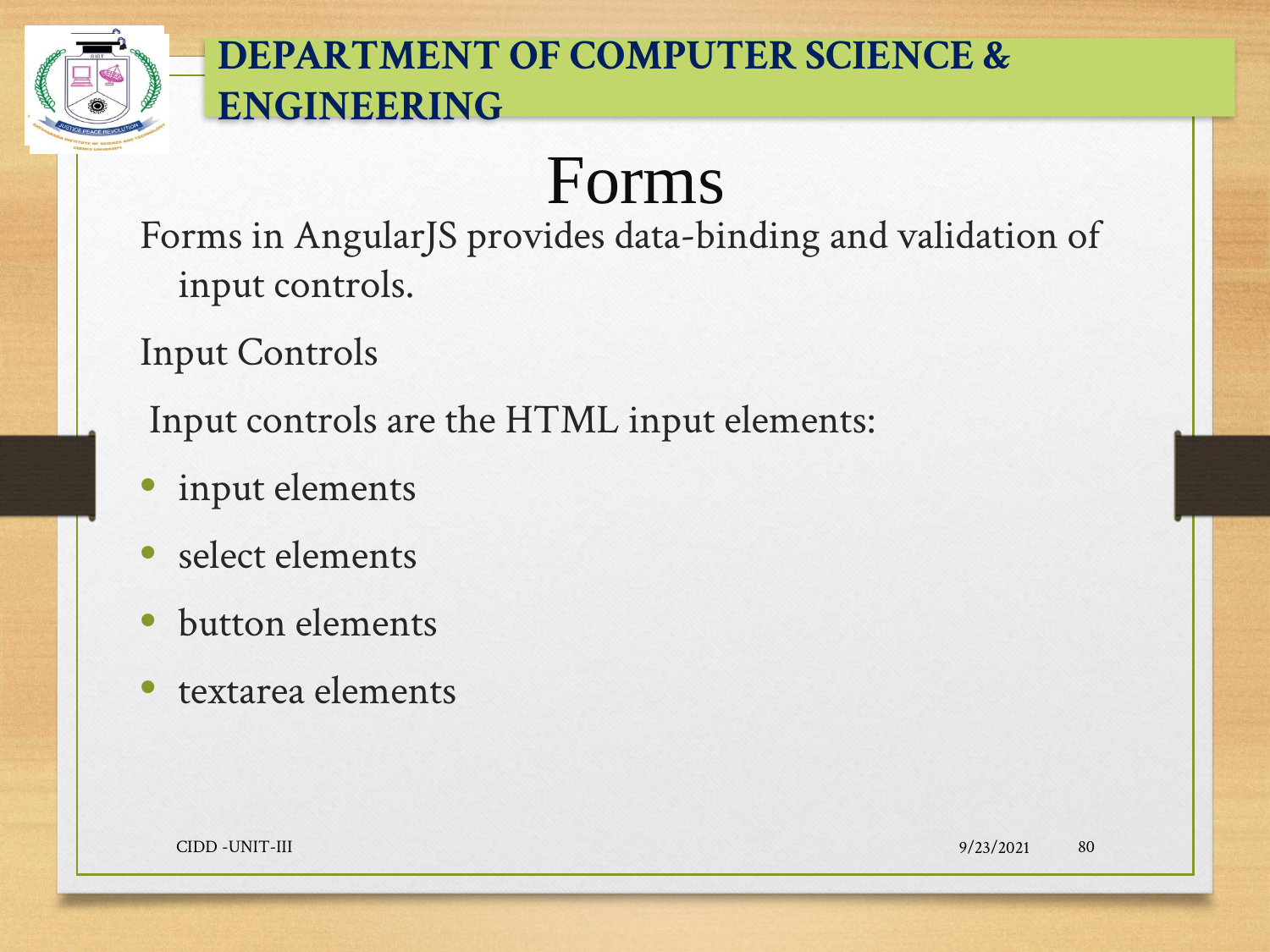

# Forms
Forms in AngularJS provides data-binding and validation of input controls.
Input Controls
 Input controls are the HTML input elements:
input elements
select elements
button elements
textarea elements

CIDD -UNIT-III
9/23/2021
80